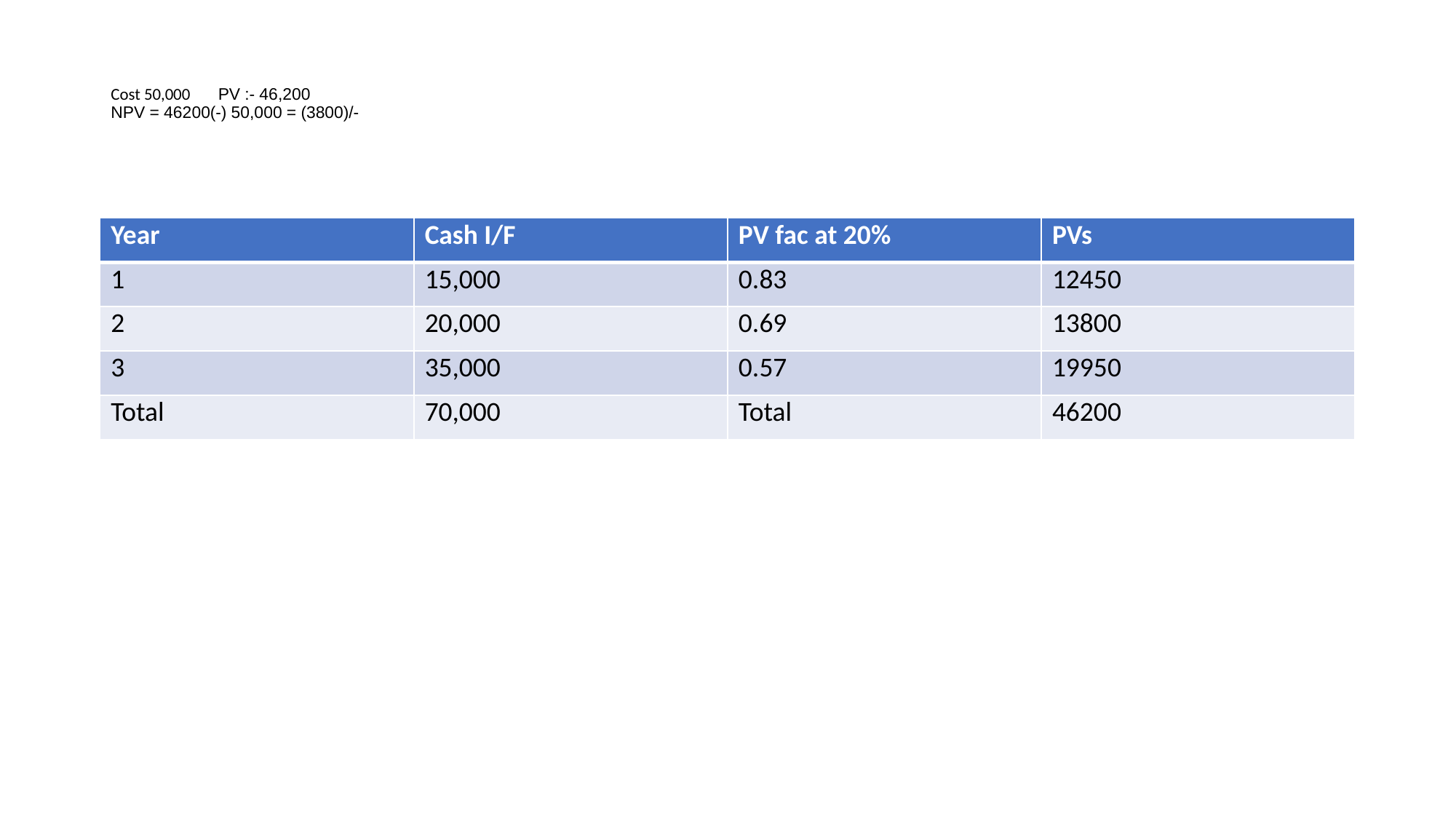

# Cost 50,000   0, PV :- 46,200 NPV = 46200(-) 50,000 = (3800)/- 15,00,000 17,50,000 22,00,000
| Year | Cash I/F | PV fac at 20% | PVs |
| --- | --- | --- | --- |
| 1 | 15,000 | 0.83 | 12450 |
| 2 | 20,000 | 0.69 | 13800 |
| 3 | 35,000 | 0.57 | 19950 |
| Total | 70,000 | Total | 46200 |